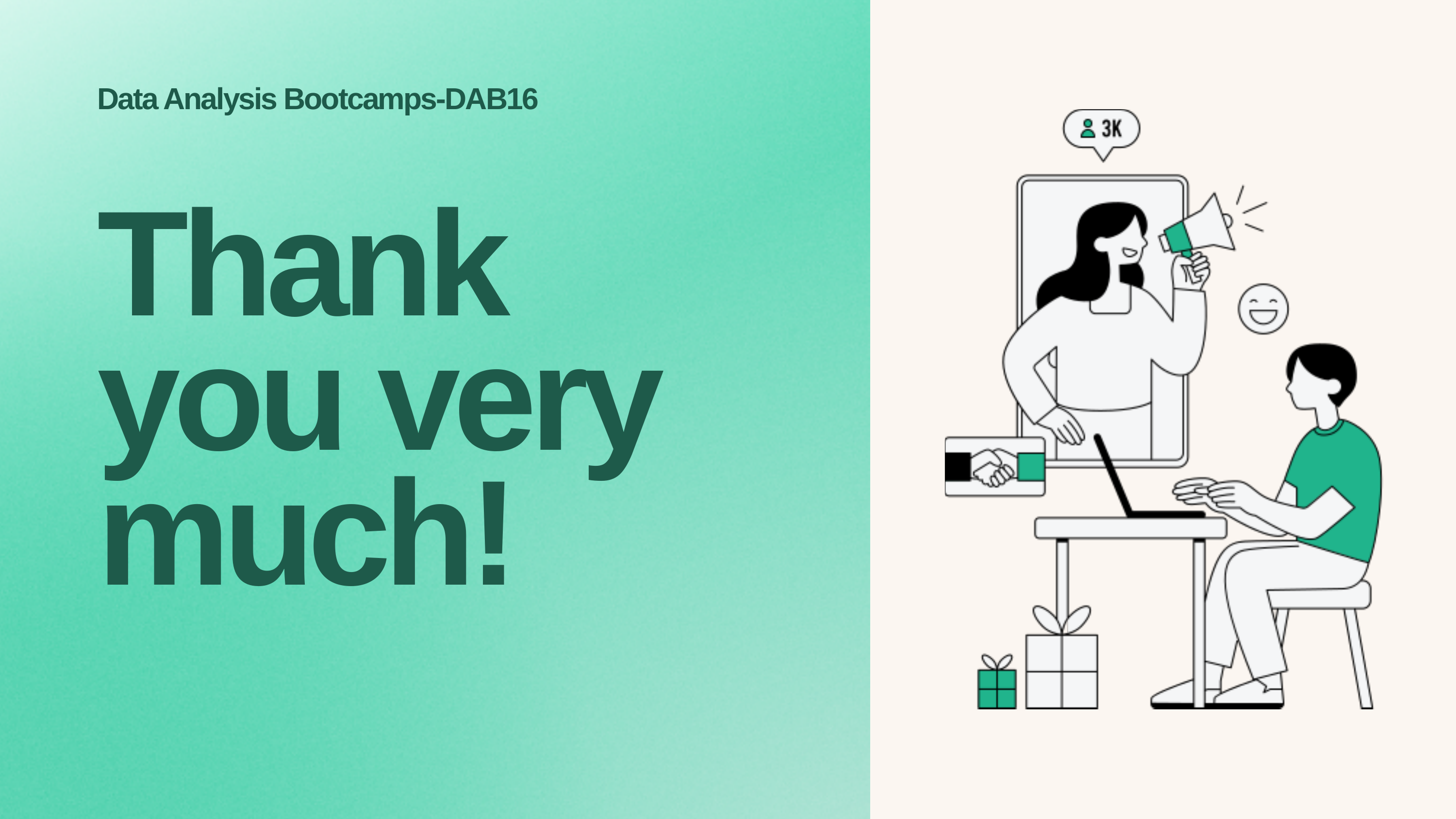

Data Analysis Bootcamps-DAB16

Thank you very much!